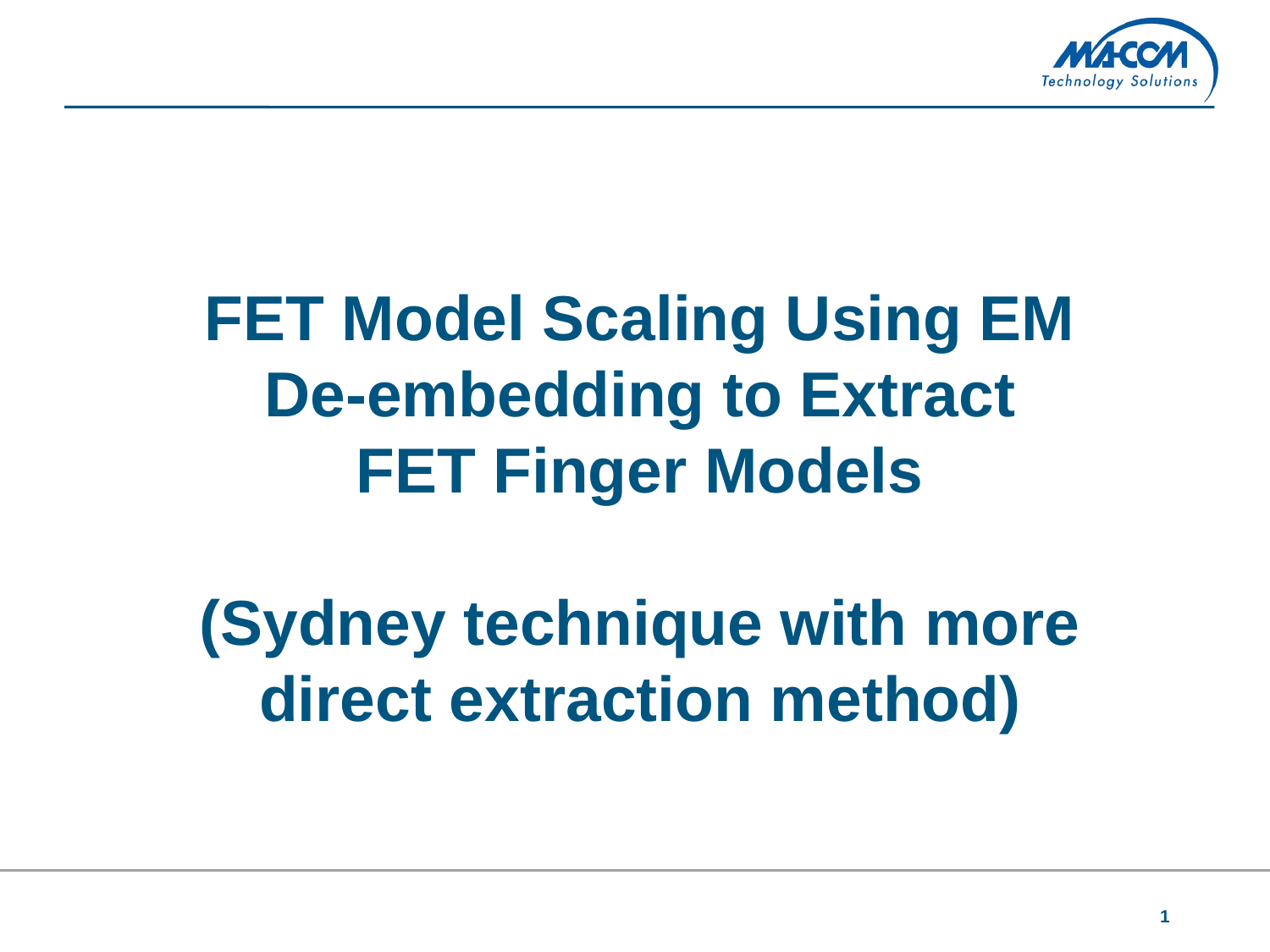

FET Model Scaling Using EM
De-embedding to Extract
FET Finger Models

(Sydney technique with more direct extraction method)

 1